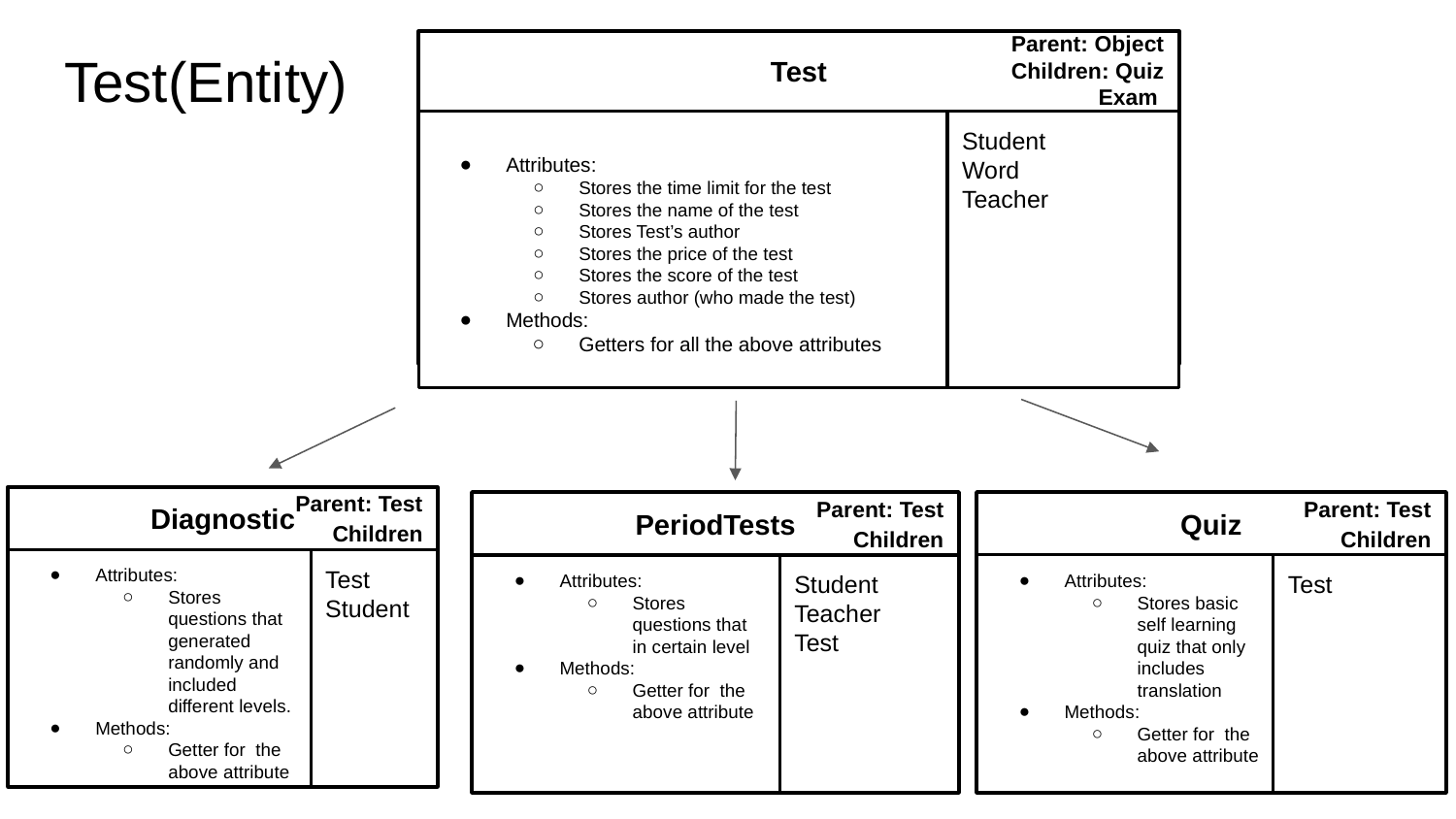

Test

Parent: Object
Children: Quiz
Exam

Student
Word
Teacher

Attributes:
Stores the time limit for the test
Stores the name of the test
Stores Test’s author
Stores the price of the test
Stores the score of the test
Stores author (who made the test)
Methods:
Getters for all the above attributes
Test(Entity)

Diagnostic
Parent: Test
Children
Attributes:
Stores questions that generated randomly and included different levels.
Methods:
Getter for  the above attribute
Test
Student

Quiz
Parent: Test
Children
Attributes:
Stores basic self learning quiz that only includes translation
Methods:
Getter for  the above attribute
Test

PeriodTests
Parent: Test
Children
Attributes:
Stores questions that in certain level
Methods:
Getter for  the above attribute
Student
Teacher
Test